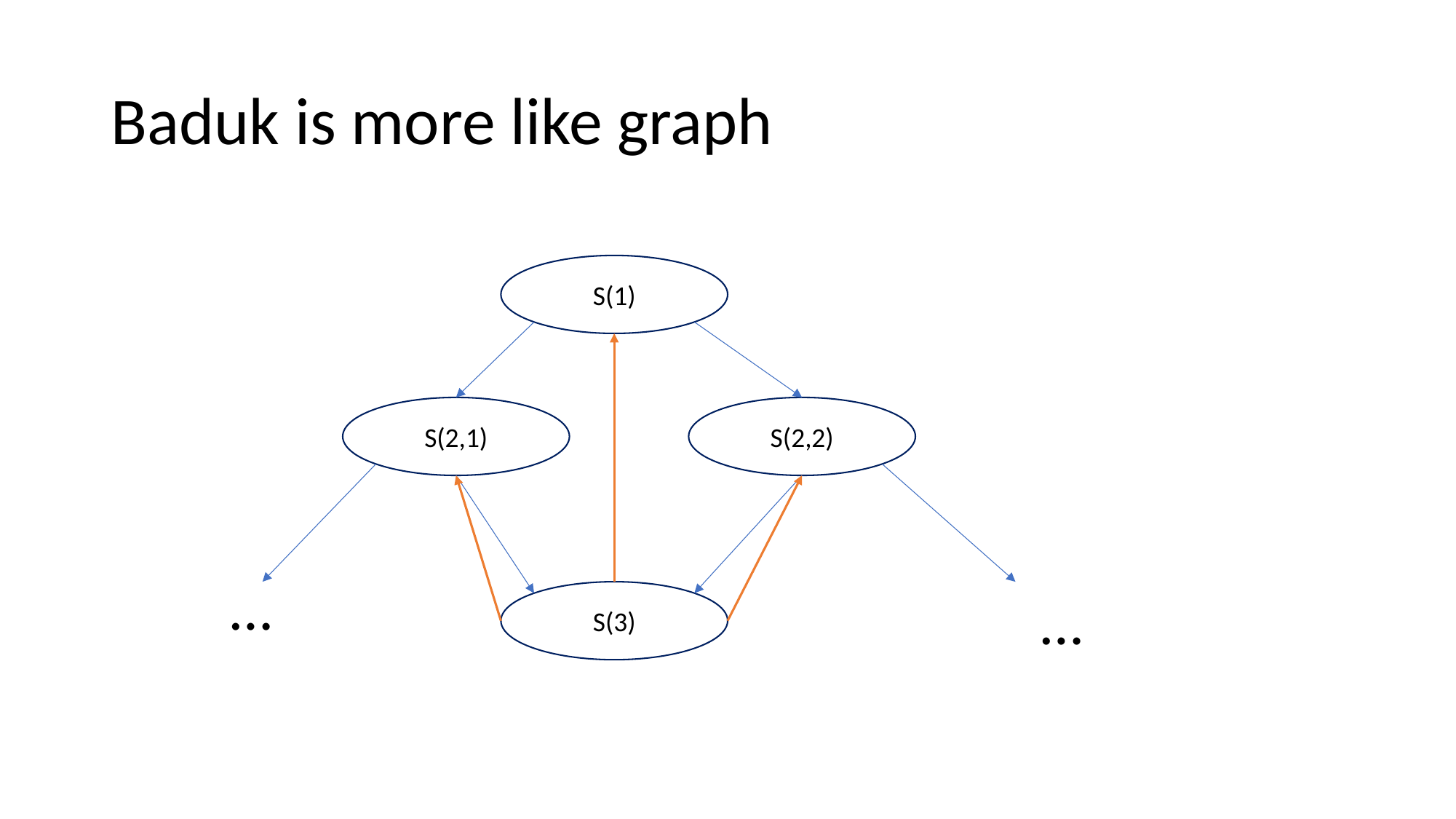

# Baduk is more like graph
S(1)
S(2,2)
S(2,1)
…
…
S(3)